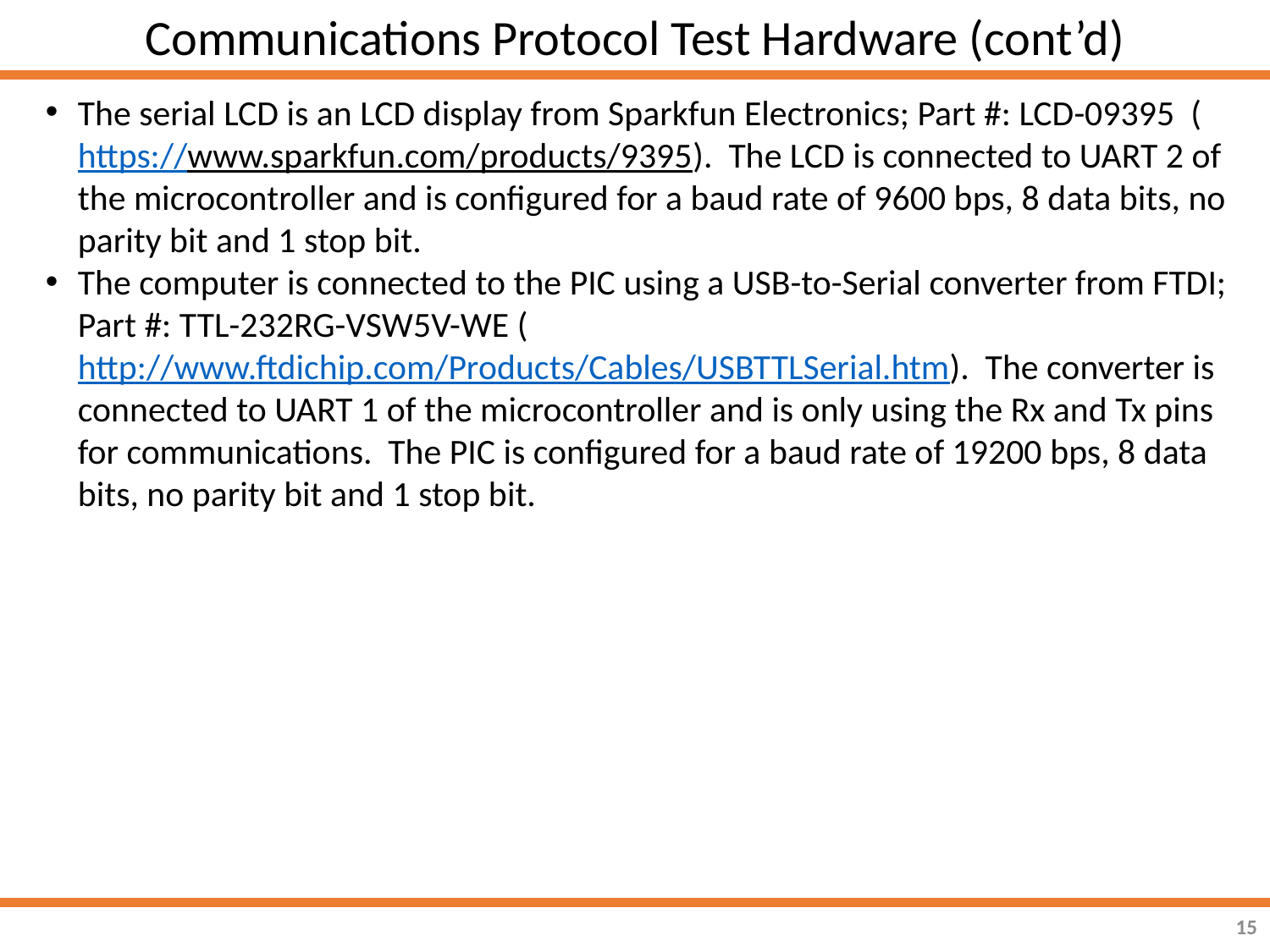

Communications Protocol Test Hardware (cont’d)
The serial LCD is an LCD display from Sparkfun Electronics; Part #: LCD-09395  (https://www.sparkfun.com/products/9395).  The LCD is connected to UART 2 of the microcontroller and is configured for a baud rate of 9600 bps, 8 data bits, no parity bit and 1 stop bit.
The computer is connected to the PIC using a USB-to-Serial converter from FTDI; Part #: TTL-232RG-VSW5V-WE (http://www.ftdichip.com/Products/Cables/USBTTLSerial.htm).  The converter is connected to UART 1 of the microcontroller and is only using the Rx and Tx pins for communications.  The PIC is configured for a baud rate of 19200 bps, 8 data bits, no parity bit and 1 stop bit.

15